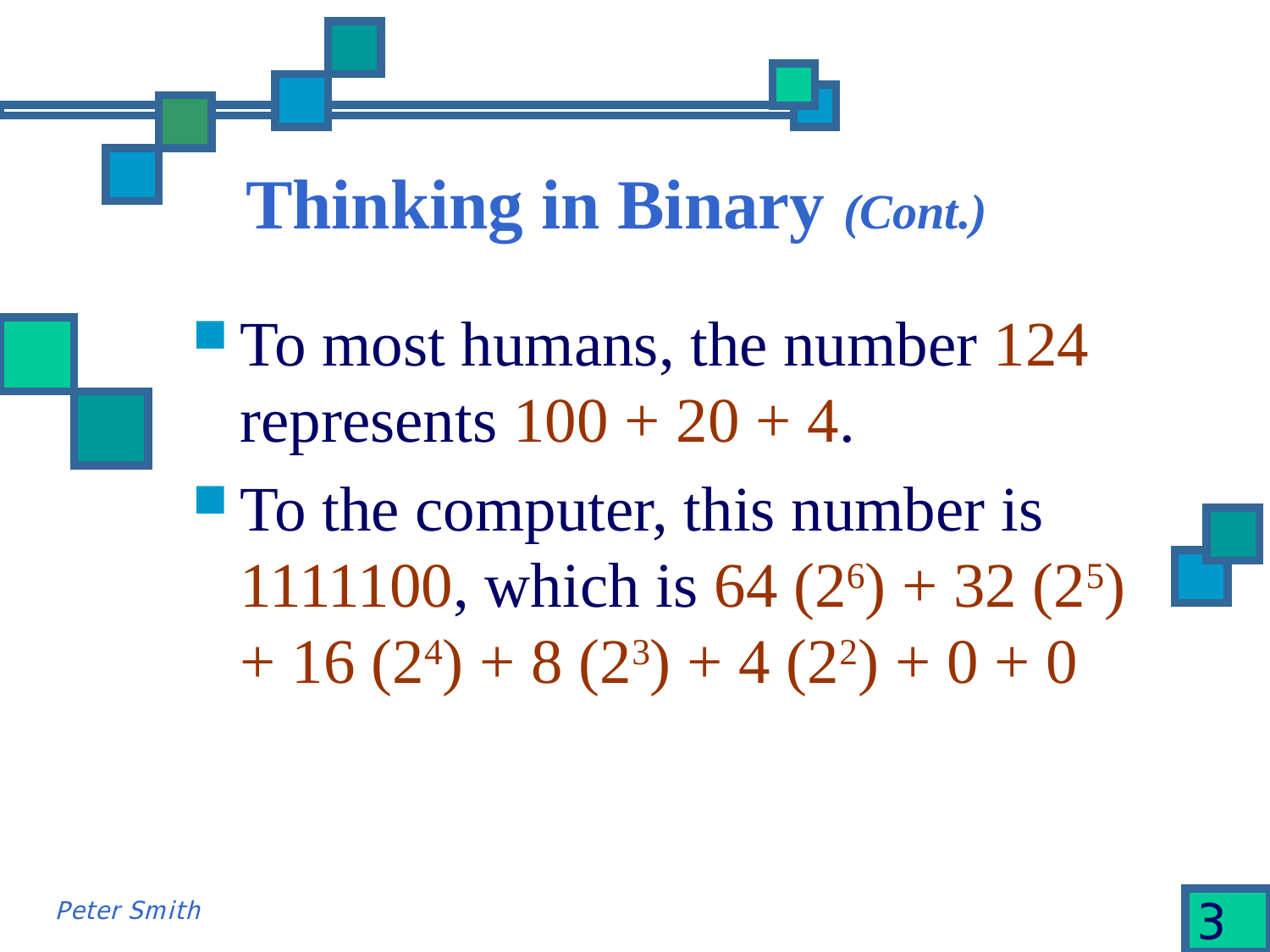

# Thinking in Binary (Cont.)
To most humans, the number 124 represents 100 + 20 + 4.
To the computer, this number is 1111100, which is 64 (26) + 32 (25) + 16 (24) + 8 (23) + 4 (22) + 0 + 0

Peter Smith
31